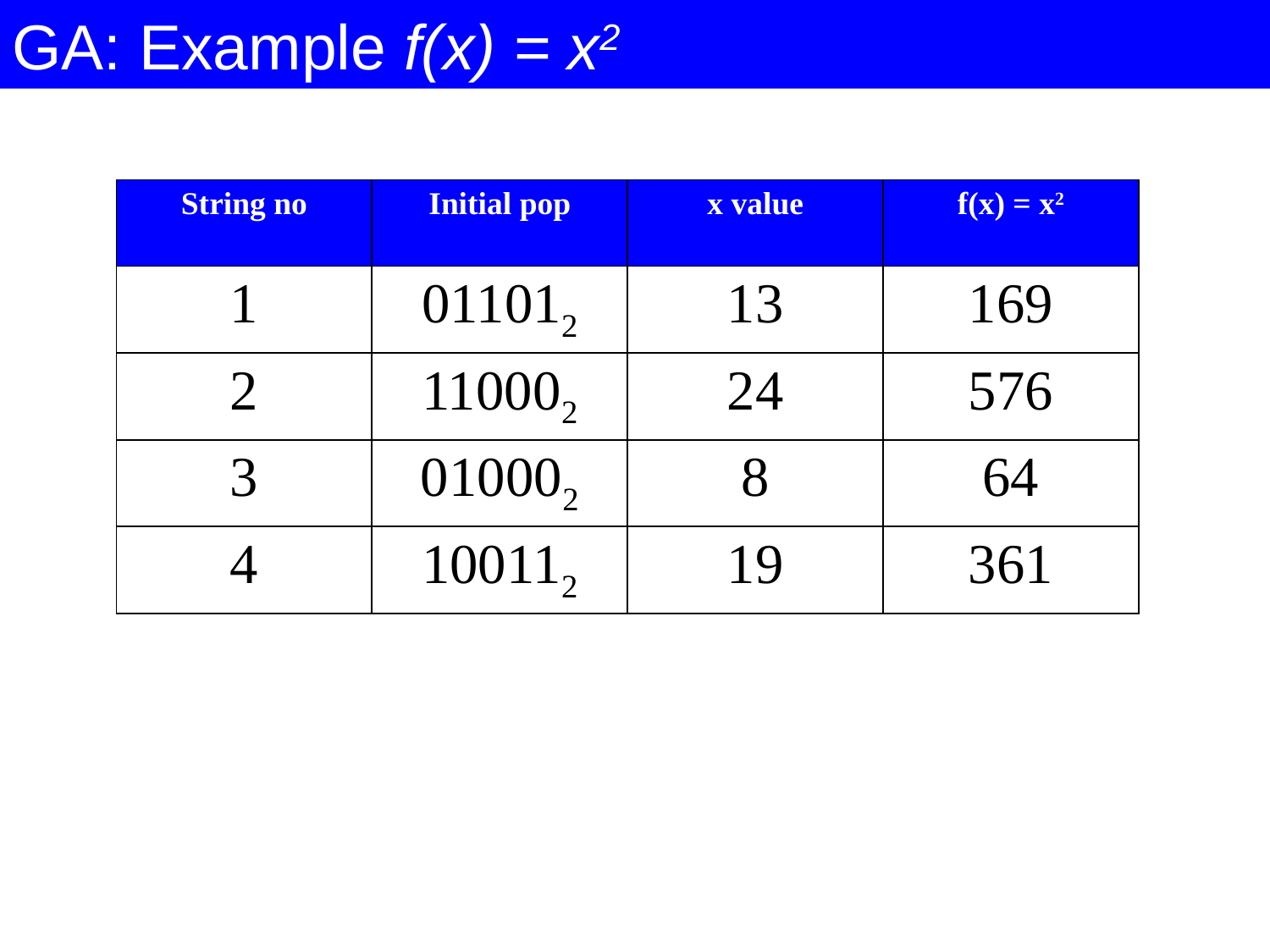

GA: Example f(x) = x2
| String no | Initial pop | x value | f(x) = x2 |
| --- | --- | --- | --- |
| 1 | 011012 | 13 | 169 |
| 2 | 110002 | 24 | 576 |
| 3 | 010002 | 8 | 64 |
| 4 | 100112 | 19 | 361 |